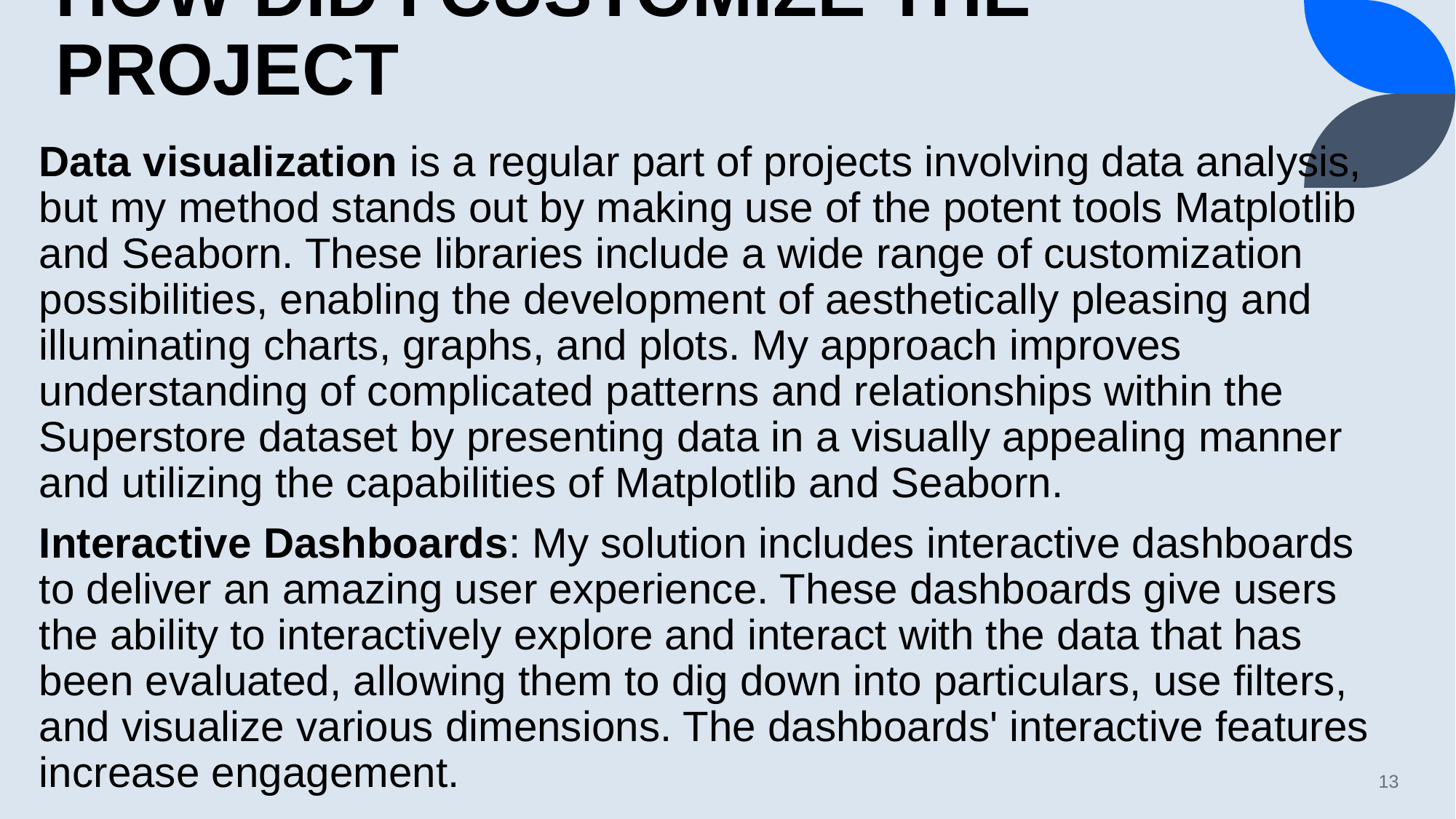

# HOW DID I CUSTOMIZE THE PROJECT
Data visualization is a regular part of projects involving data analysis, but my method stands out by making use of the potent tools Matplotlib and Seaborn. These libraries include a wide range of customization possibilities, enabling the development of aesthetically pleasing and illuminating charts, graphs, and plots. My approach improves understanding of complicated patterns and relationships within the Superstore dataset by presenting data in a visually appealing manner and utilizing the capabilities of Matplotlib and Seaborn.
Interactive Dashboards: My solution includes interactive dashboards to deliver an amazing user experience. These dashboards give users the ability to interactively explore and interact with the data that has been evaluated, allowing them to dig down into particulars, use filters, and visualize various dimensions. The dashboards' interactive features increase engagement.

13